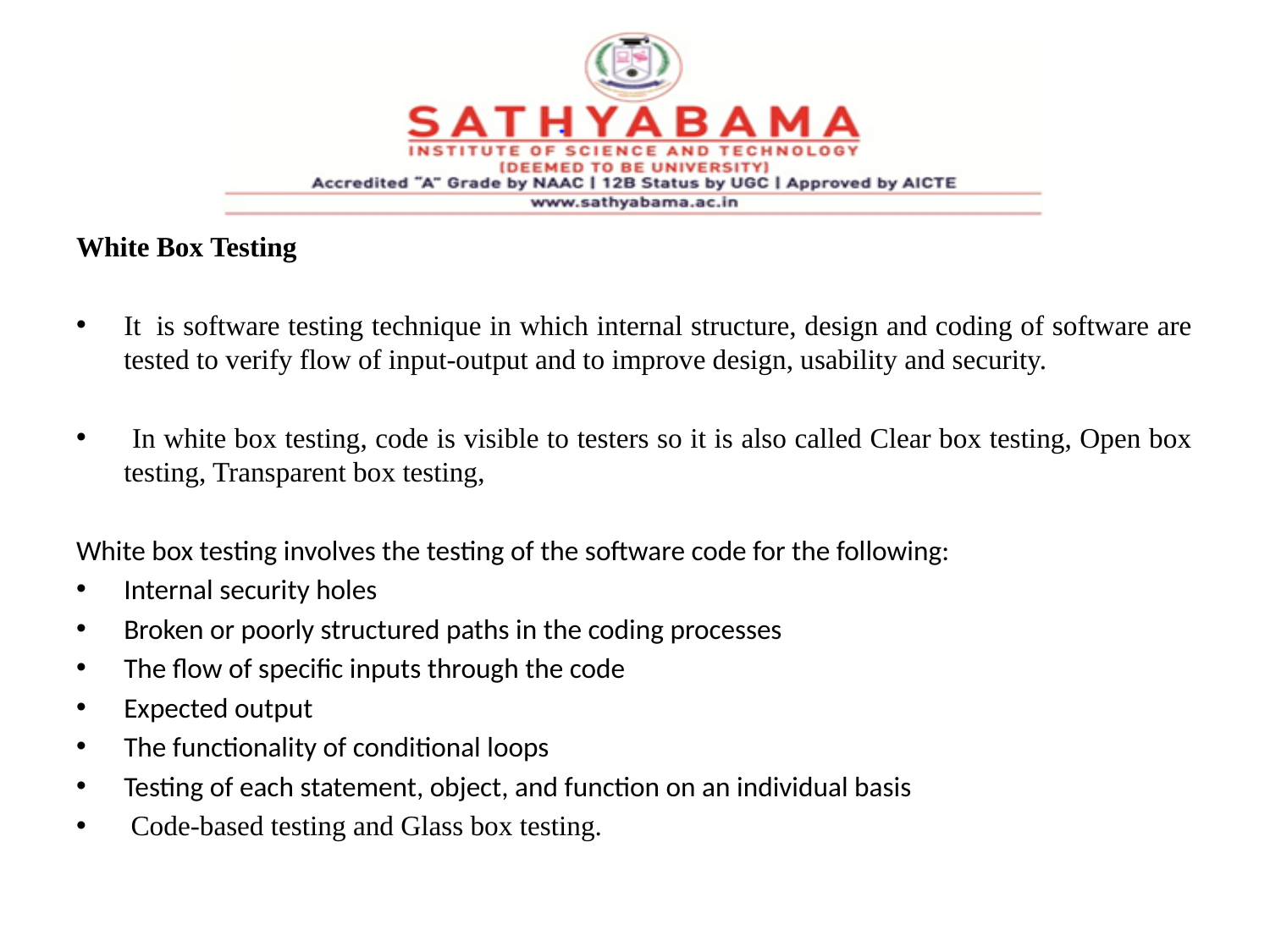

#
White Box Testing

It  is software testing technique in which internal structure, design and coding of software are tested to verify flow of input-output and to improve design, usability and security.

 In white box testing, code is visible to testers so it is also called Clear box testing, Open box testing, Transparent box testing,

White box testing involves the testing of the software code for the following:
Internal security holes
Broken or poorly structured paths in the coding processes
The flow of specific inputs through the code
Expected output
The functionality of conditional loops
Testing of each statement, object, and function on an individual basis
 Code-based testing and Glass box testing.